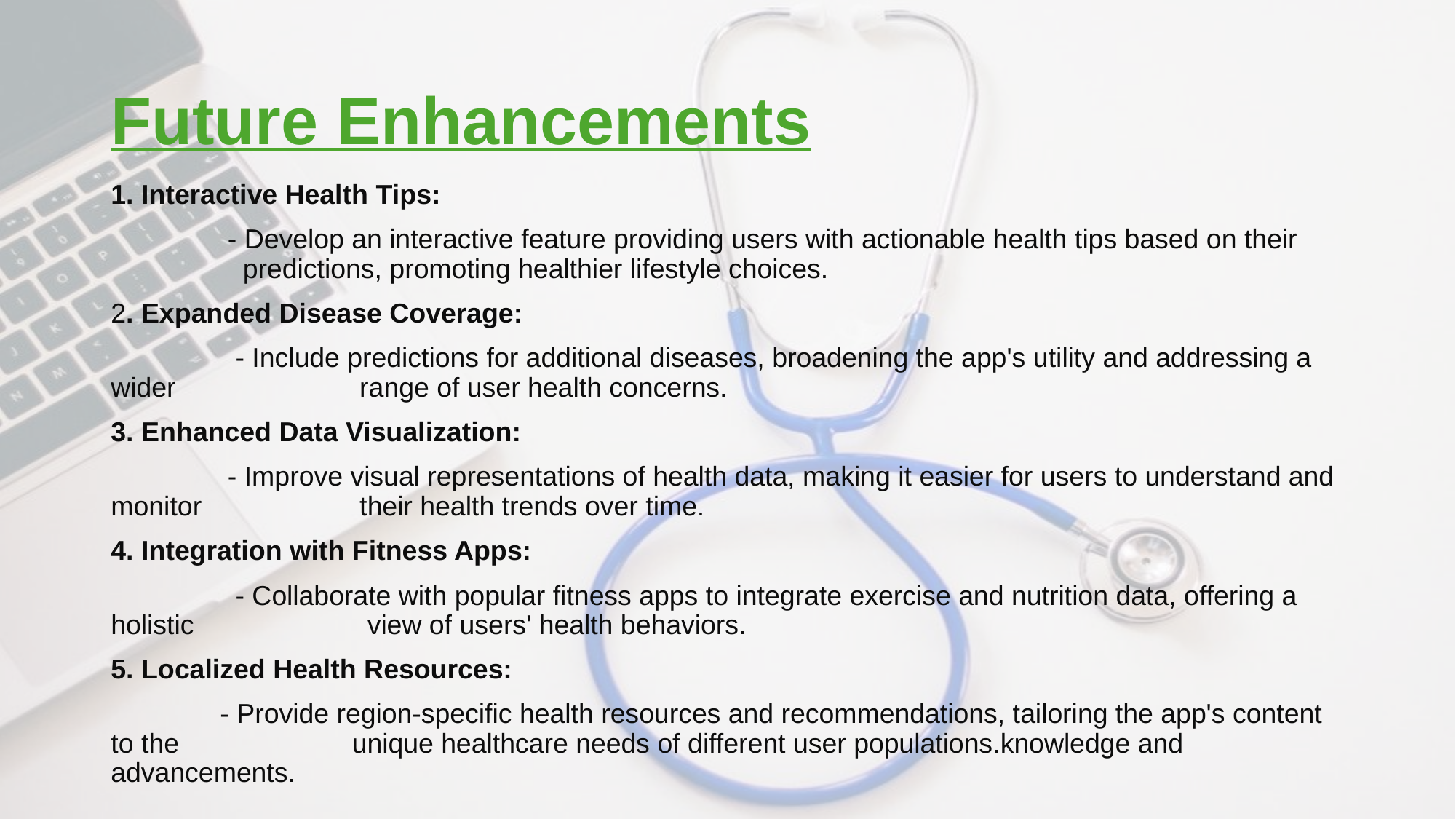

# Future Enhancements
1. Interactive Health Tips:
  	 - Develop an interactive feature providing users with actionable health tips based on their 	   	   predictions, promoting healthier lifestyle choices.
2. Expanded Disease Coverage:
 	  - Include predictions for additional diseases, broadening the app's utility and addressing a wider 	  	    range of user health concerns.
3. Enhanced Data Visualization:
  	 - Improve visual representations of health data, making it easier for users to understand and monitor     	    their health trends over time.
4. Integration with Fitness Apps:
 	  - Collaborate with popular fitness apps to integrate exercise and nutrition data, offering a holistic 		     view of users' health behaviors.
5. Localized Health Resources:
   	- Provide region-specific health resources and recommendations, tailoring the app's content to the      	   unique healthcare needs of different user populations.knowledge and advancements.